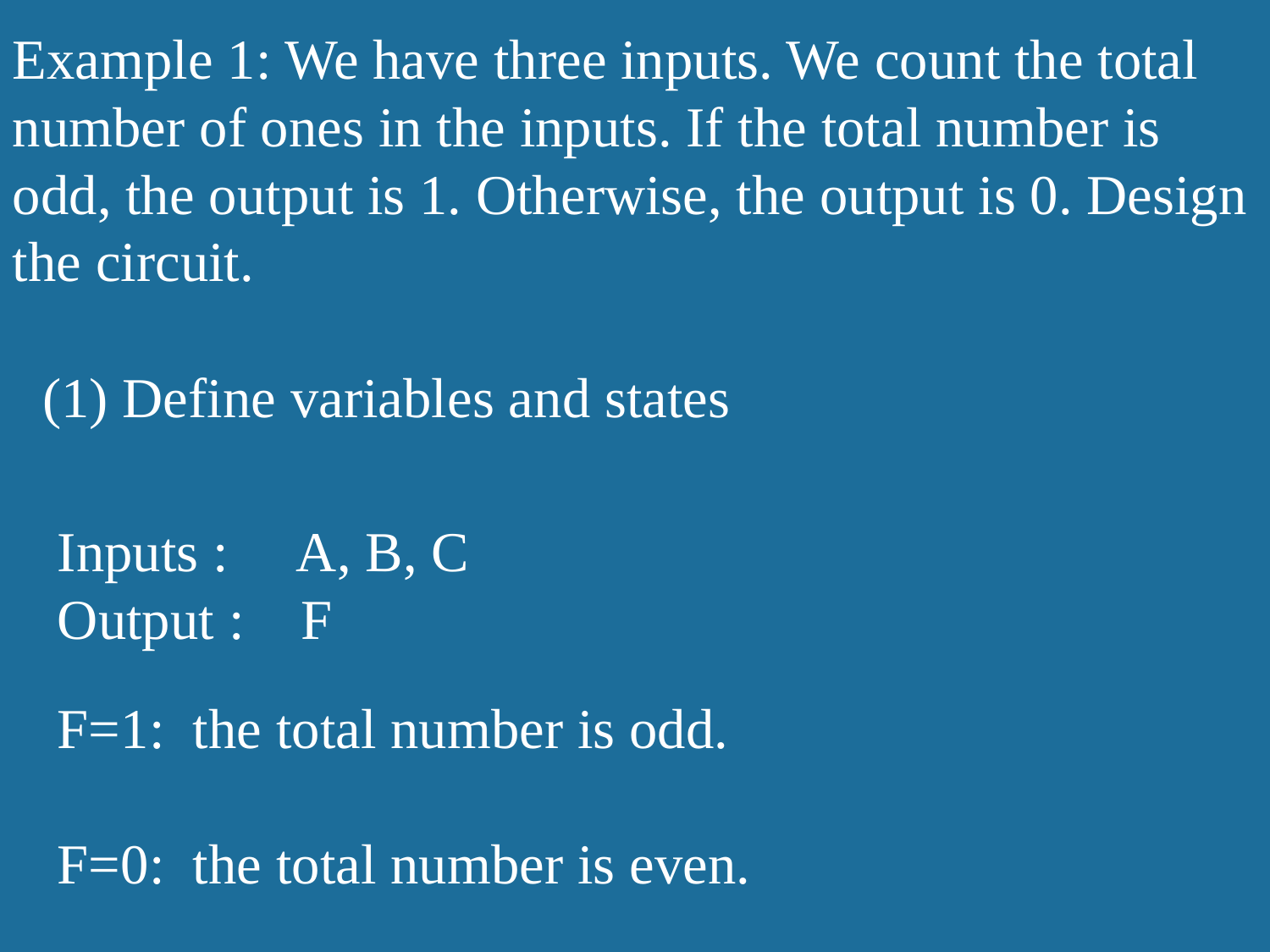

Example 1: We have three inputs. We count the total number of ones in the inputs. If the total number is odd, the output is 1. Otherwise, the output is 0. Design the circuit.
(1) Define variables and states
Inputs :     A, B, C
Output :    F
F=1:  the total number is odd.

F=0:  the total number is even.